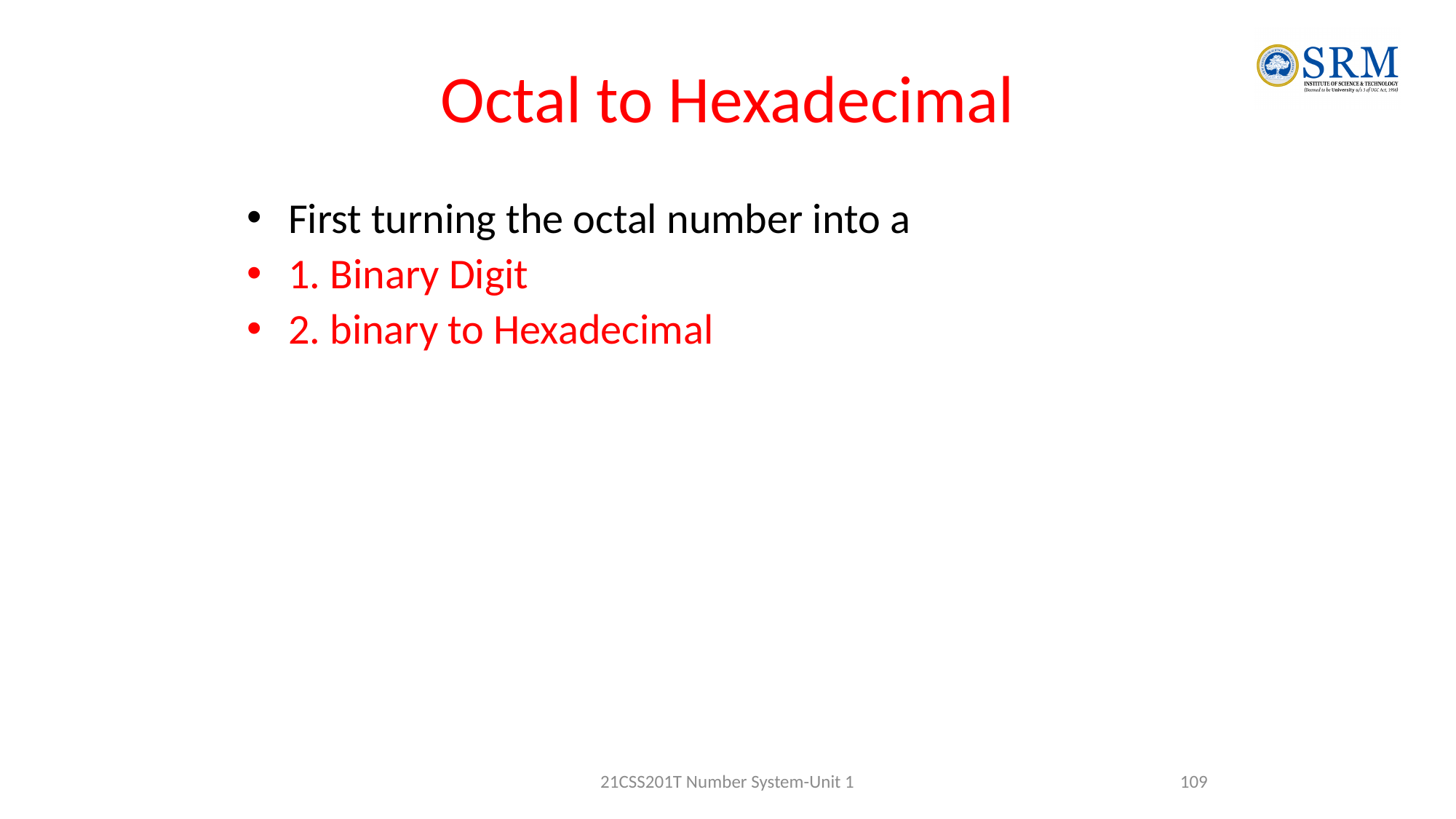

# Octal to Hexadecimal
First turning the octal number into a
1. Binary Digit
2. binary to Hexadecimal
21CSS201T Number System-Unit 1
109